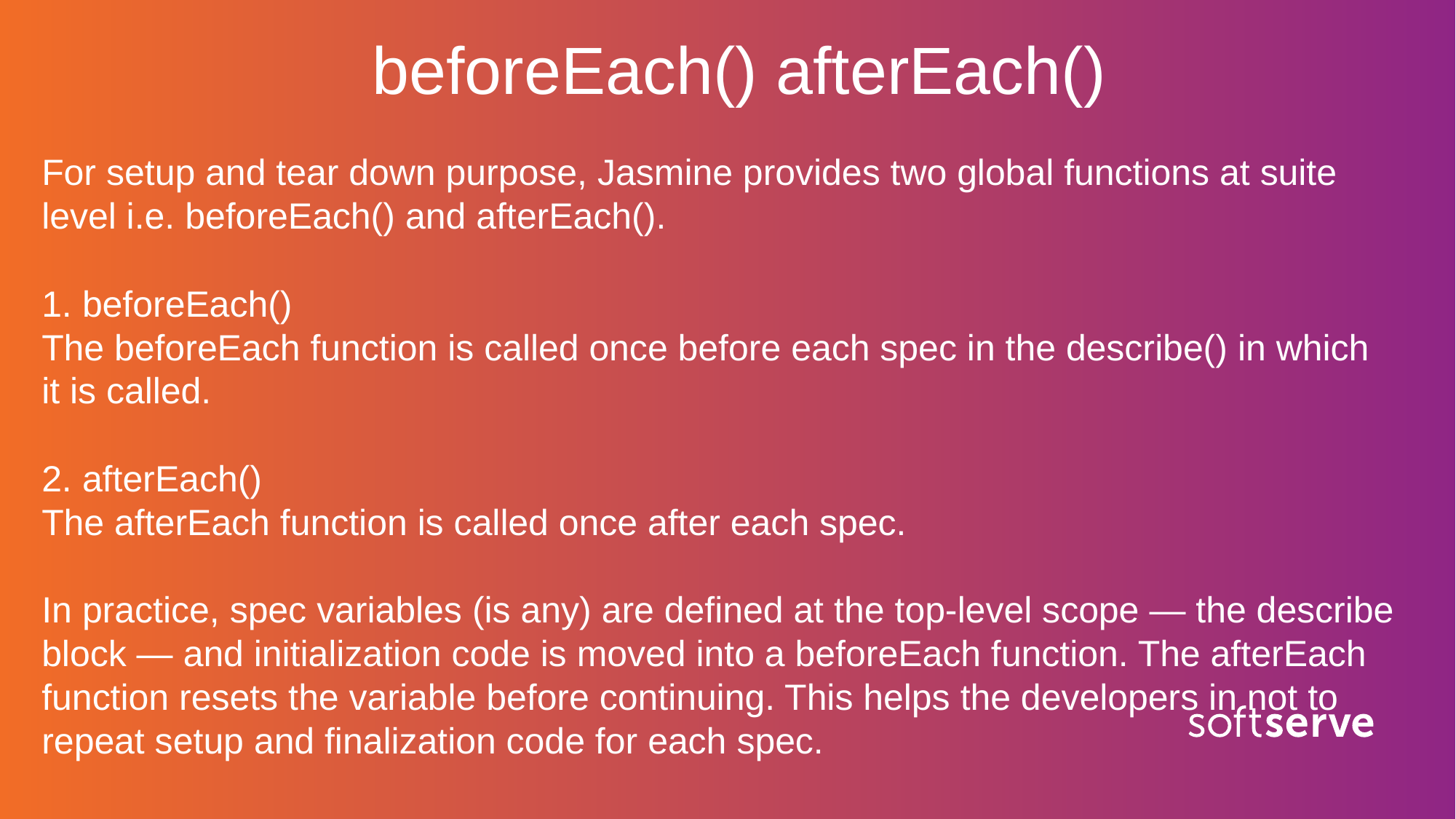

# beforeEach() afterEach()
For setup and tear down purpose, Jasmine provides two global functions at suite level i.e. beforeEach() and afterEach().

1. beforeEach()
The beforeEach function is called once before each spec in the describe() in which it is called.

2. afterEach()
The afterEach function is called once after each spec.

In practice, spec variables (is any) are defined at the top-level scope — the describe block — and initialization code is moved into a beforeEach function. The afterEach function resets the variable before continuing. This helps the developers in not to repeat setup and finalization code for each spec.